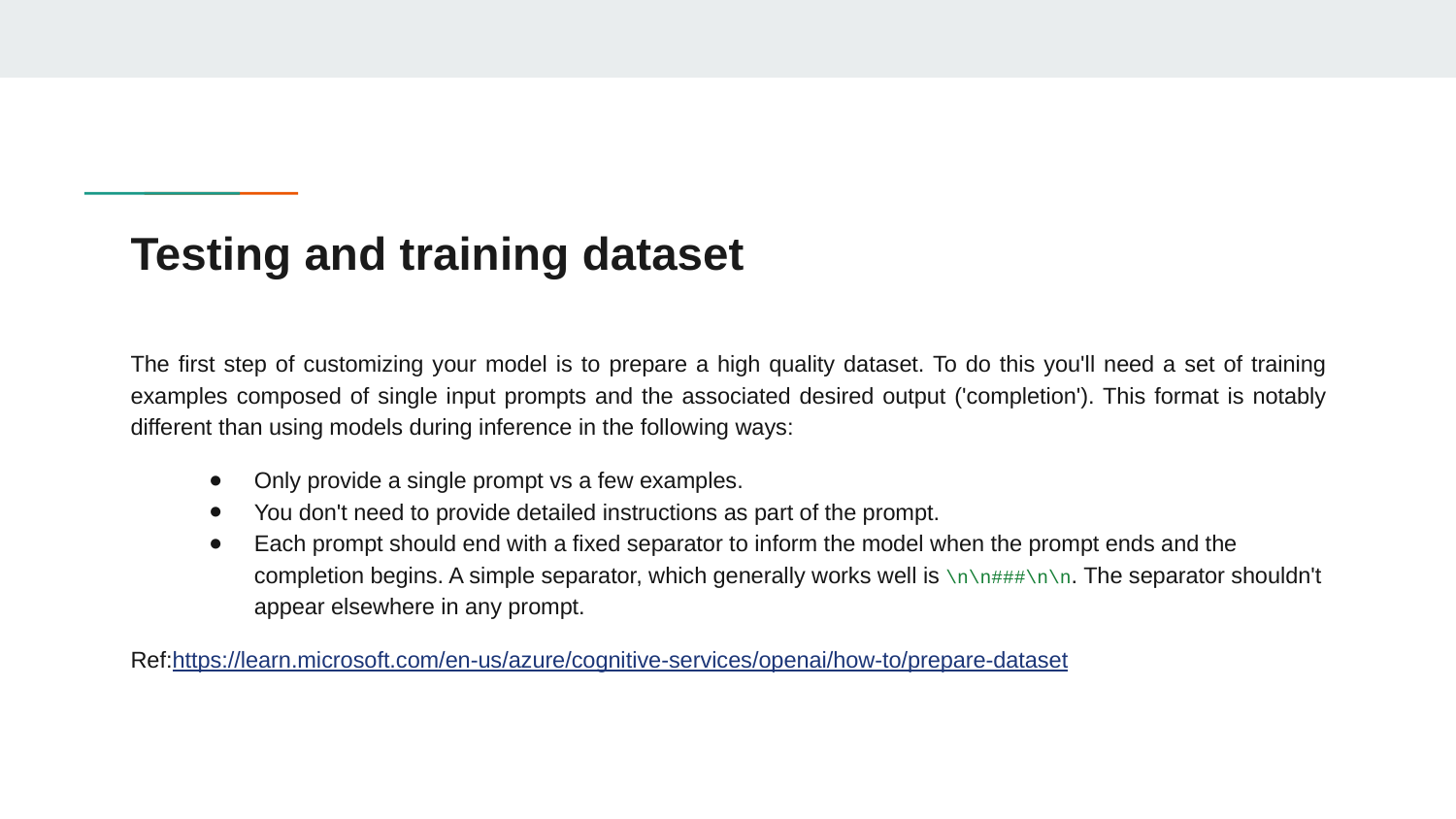

# Testing and training dataset
The first step of customizing your model is to prepare a high quality dataset. To do this you'll need a set of training examples composed of single input prompts and the associated desired output ('completion'). This format is notably different than using models during inference in the following ways:
Only provide a single prompt vs a few examples.
You don't need to provide detailed instructions as part of the prompt.
Each prompt should end with a fixed separator to inform the model when the prompt ends and the completion begins. A simple separator, which generally works well is \n\n###\n\n. The separator shouldn't appear elsewhere in any prompt.
Ref:https://learn.microsoft.com/en-us/azure/cognitive-services/openai/how-to/prepare-dataset